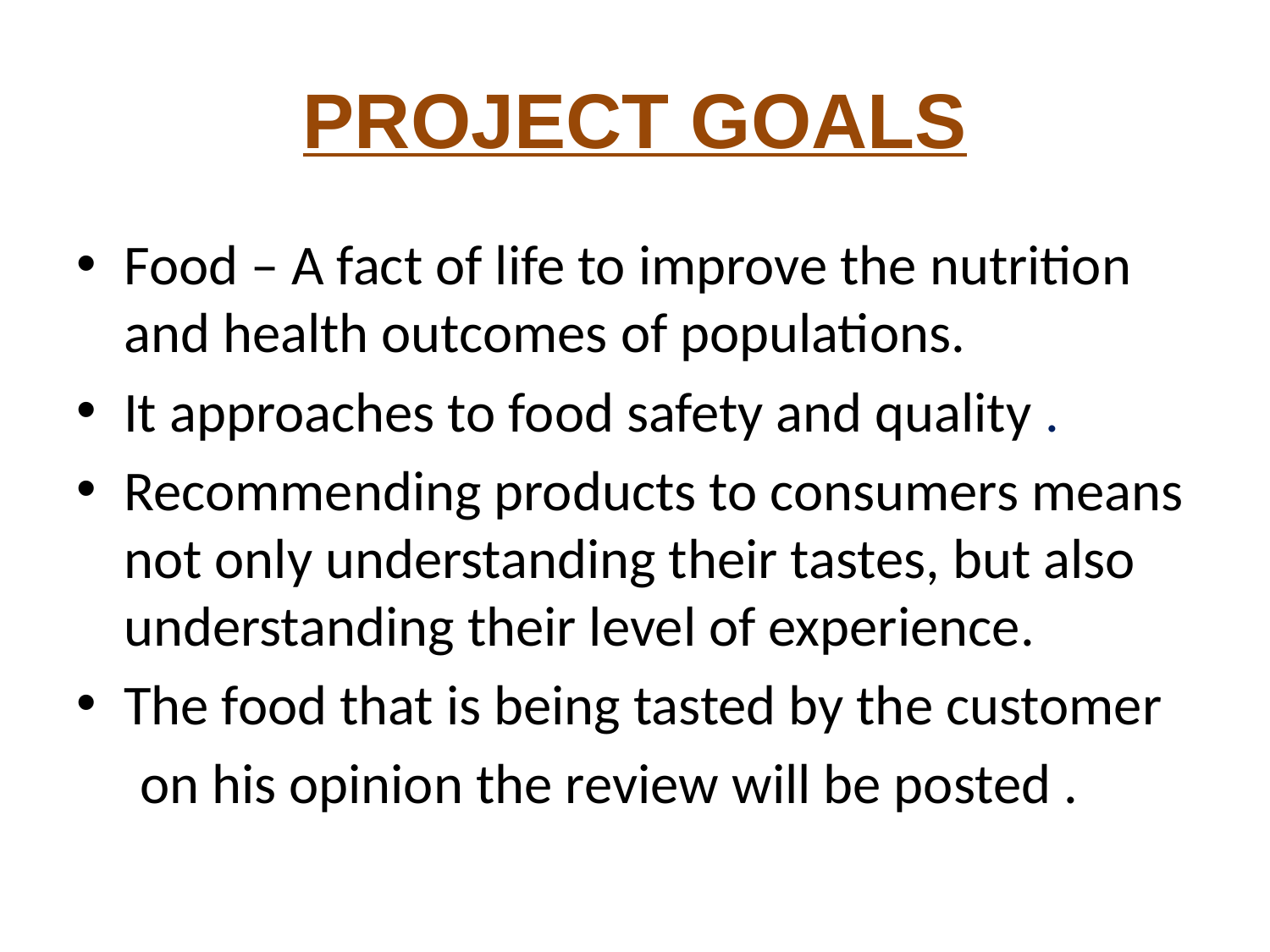

# PROJECT GOALS
Food – A fact of life to improve the nutrition and health outcomes of populations.
It approaches to food safety and quality .
Recommending products to consumers means not only understanding their tastes, but also understanding their level of experience.
The food that is being tasted by the customer
     on his opinion the review will be posted .